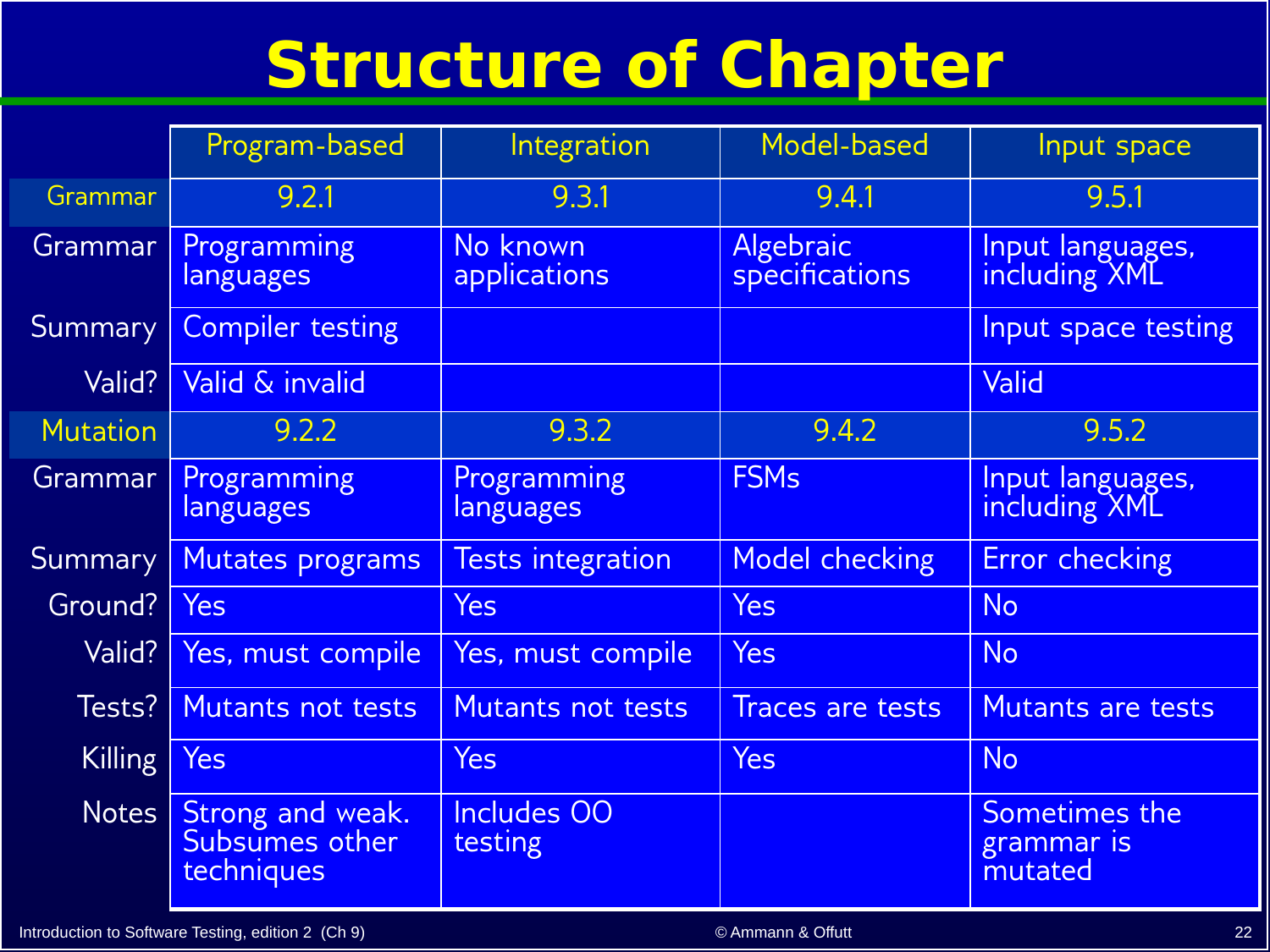

# Structure of Chapter
|  | Program-based | Integration | Model-based | Input space |
| --- | --- | --- | --- | --- |
| Grammar | 9.2.1 | 9.3.1 | 9.4.1 | 9.5.1 |
| Grammar | Programming languages | No known applications | Algebraic specifications | Input languages, including XML |
| Summary | Compiler testing |  |  | Input space testing |
| Valid? | Valid & invalid |  |  | Valid |
| Mutation | 9.2.2 | 9.3.2 | 9.4.2 | 9.5.2 |
| Grammar | Programming languages | Programming languages | FSMs | Input languages, including XML |
| Summary | Mutates programs | Tests integration | Model checking | Error checking |
| Ground? | Yes | Yes | Yes | No |
| Valid? | Yes, must compile | Yes, must compile | Yes | No |
| Tests? | Mutants not tests | Mutants not tests | Traces are tests | Mutants are tests |
| Killing | Yes | Yes | Yes | No |
| Notes | Strong and weak. Subsumes other techniques | Includes OO testing |  | Sometimes the grammar is mutated |
22
© Ammann & Offutt
Introduction to Software Testing, edition 2  (Ch 9)